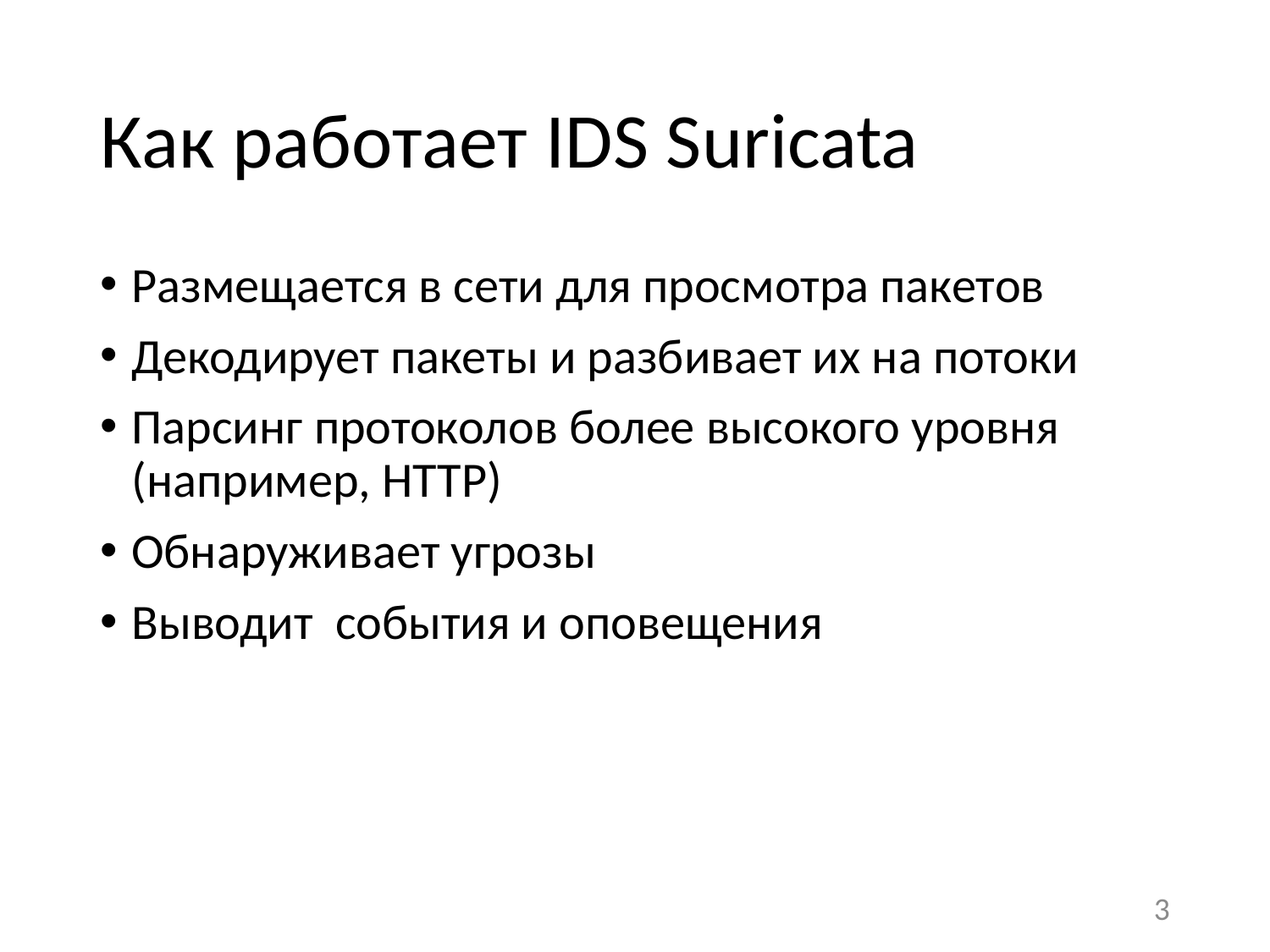

# Как работает IDS Suricata
Размещается в сети для просмотра пакетов
Декодирует пакеты и разбивает их на потоки
Парсинг протоколов более высокого уровня (например, HTTP)
Обнаруживает угрозы
Выводит  события и оповещения
3